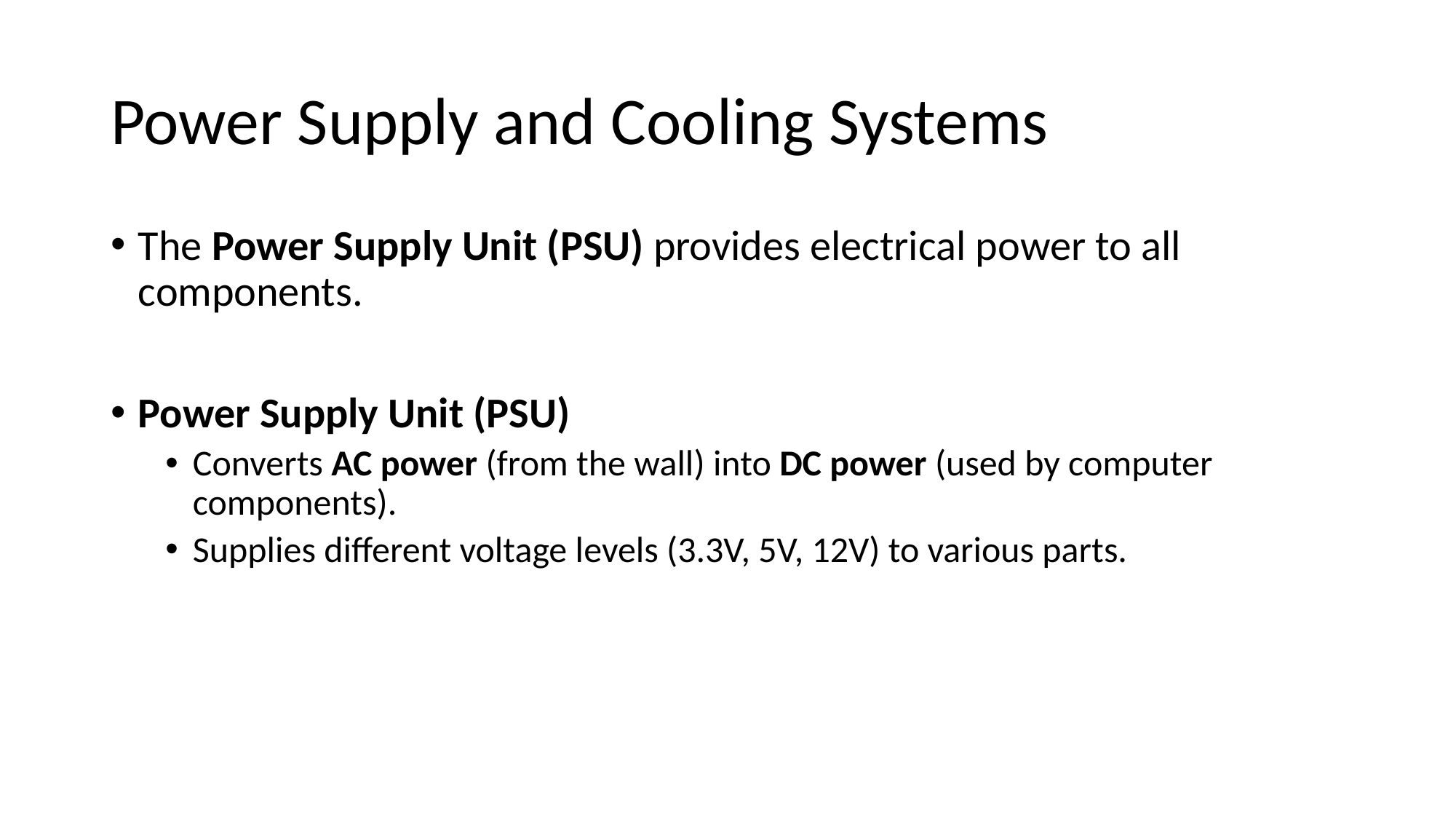

# Power Supply and Cooling Systems
The Power Supply Unit (PSU) provides electrical power to all components.

Power Supply Unit (PSU)
Converts AC power (from the wall) into DC power (used by computer components).
Supplies different voltage levels (3.3V, 5V, 12V) to various parts.